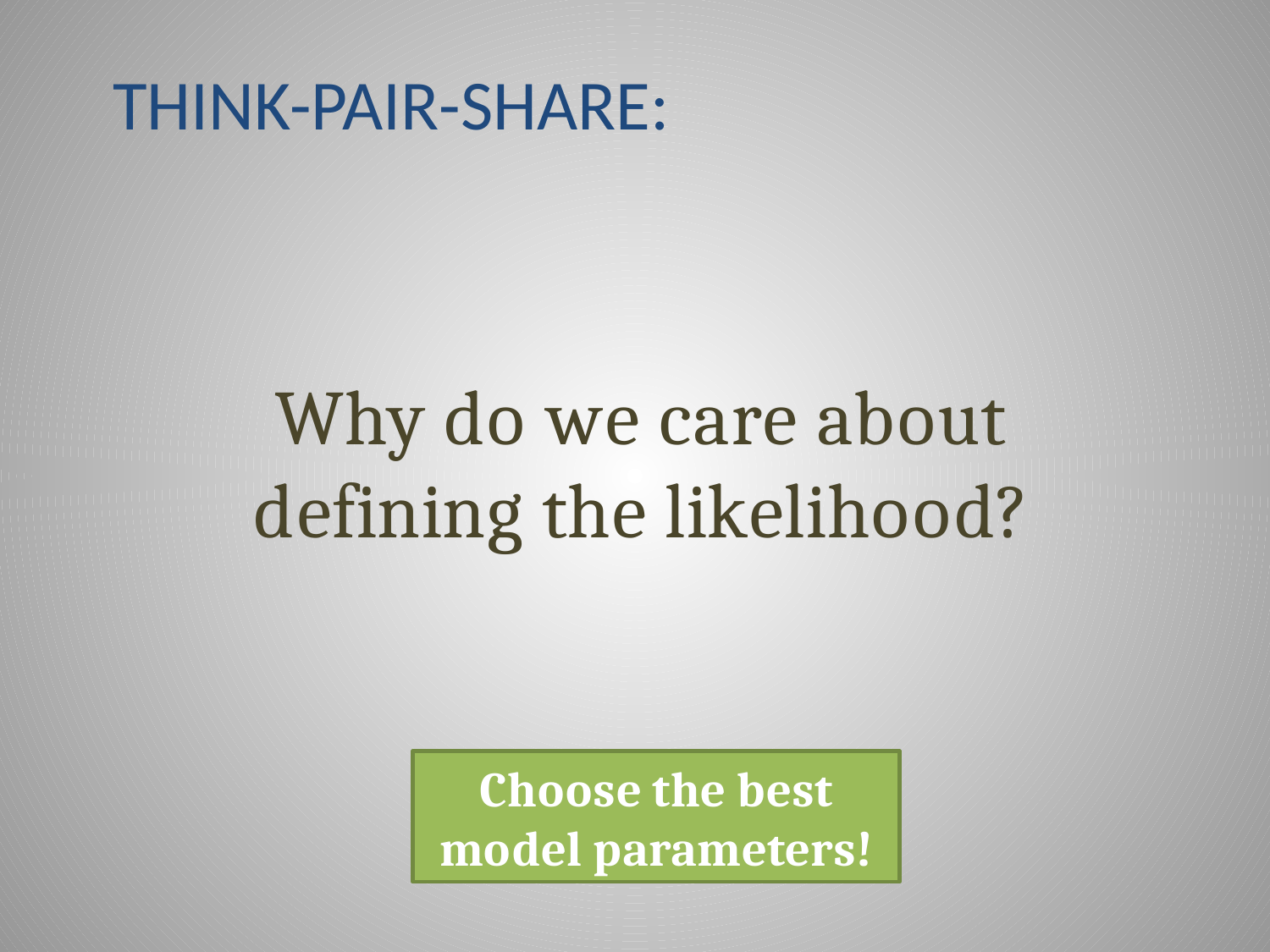

# Think-Pair-Share:
Why do we care about defining the likelihood?
Choose the best model parameters!